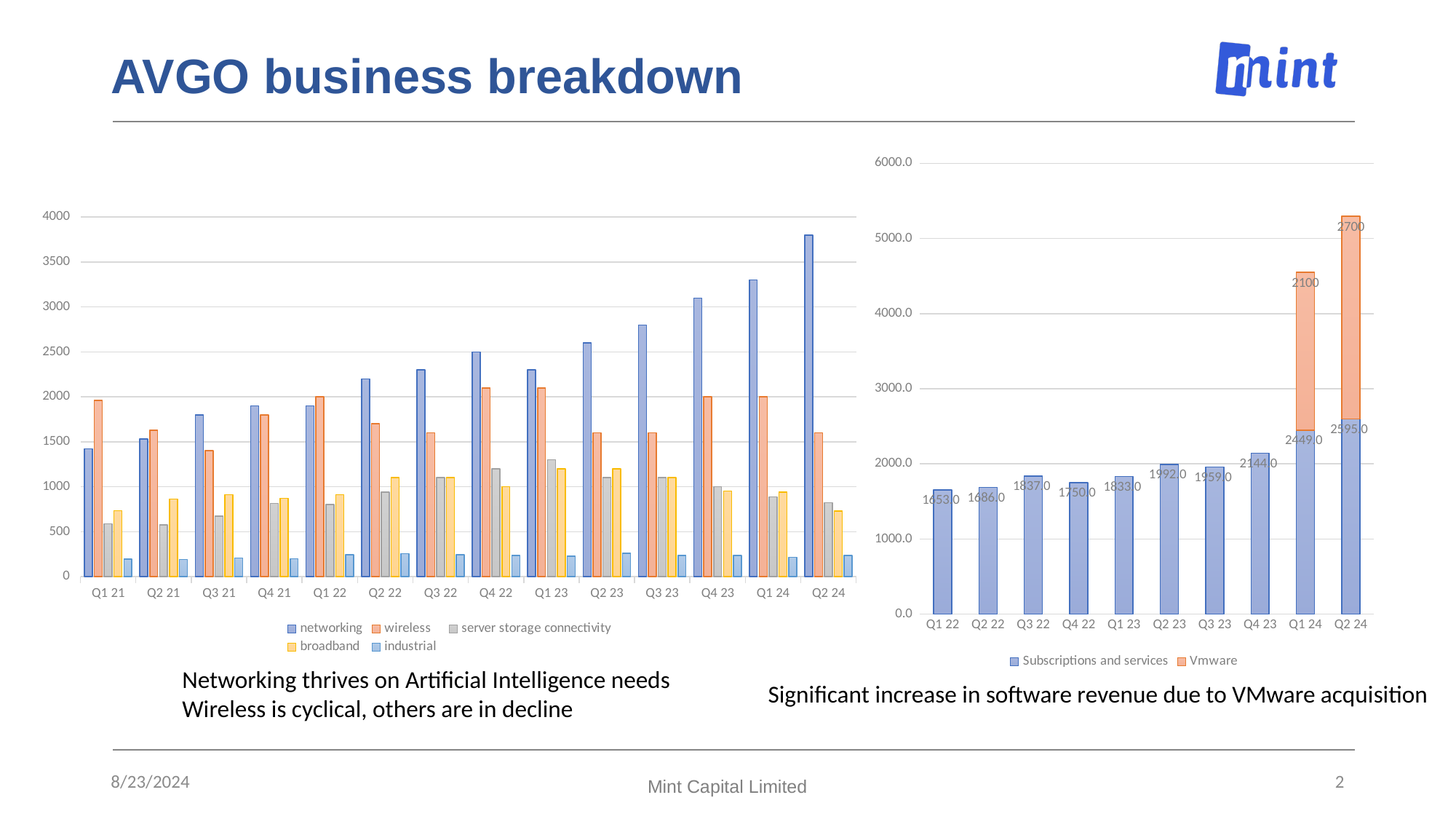

# AVGO business breakdown

### Chart

| Category | Subscriptions and services | Vmware |
|---|---|---|
| Q1 22 | 1653.0 | None |
| Q2 22 | 1686.0 | None |
| Q3 22 | 1837.0 | None |
| Q4 22 | 1750.0 | None |
| Q1 23 | 1833.0 | None |
| Q2 23 | 1992.0 | None |
| Q3 23 | 1959.0 | None |
| Q4 23 | 2144.0 | None |
| Q1 24 | 2449.0 | 2100.0 |
| Q2 24 | 2595.0 | 2700.0 |

### Chart

| Category | networking | wireless | server storage connectivity | broadband | industrial  |
|---|---|---|---|---|---|
| Q1 21 | 1420.0 | 1960.0 | 588.0 | 735.0 | 196.0 |
| Q2 21 | 1530.0 | 1630.0 | 576.0 | 864.0 | 192.0 |
| Q3 21 | 1800.0 | 1400.0 | 673.0 | 910.0 | 205.0 |
| Q4 21 | 1900.0 | 1800.0 | 815.0 | 872.0 | 197.0 |
| Q1 22 | 1900.0 | 2000.0 | 801.0 | 911.0 | 243.0 |
| Q2 22 | 2200.0 | 1700.0 | 939.0 | 1100.0 | 254.0 |
| Q3 22 | 2300.0 | 1600.0 | 1100.0 | 1100.0 | 244.0 |
| Q4 22 | 2500.0 | 2100.0 | 1200.0 | 1000.0 | 234.0 |
| Q1 23 | 2300.0 | 2100.0 | 1300.0 | 1200.0 | 229.0 |
| Q2 23 | 2600.0 | 1600.0 | 1100.0 | 1200.0 | 260.0 |
| Q3 23 | 2800.0 | 1600.0 | 1100.0 | 1100.0 | 236.0 |
| Q4 23 | 3100.0 | 2000.0 | 1000.0 | 950.0 | 236.0 |
| Q1 24 | 3300.0 | 2000.0 | 887.0 | 940.0 | 215.0 |
| Q2 24 | 3800.0 | 1600.0 | 824.0 | 730.0 | 234.0 |
Networking thrives on Artificial Intelligence needs
Wireless is cyclical, others are in decline
Significant increase in software revenue due to VMware acquisition

8/23/2024
2